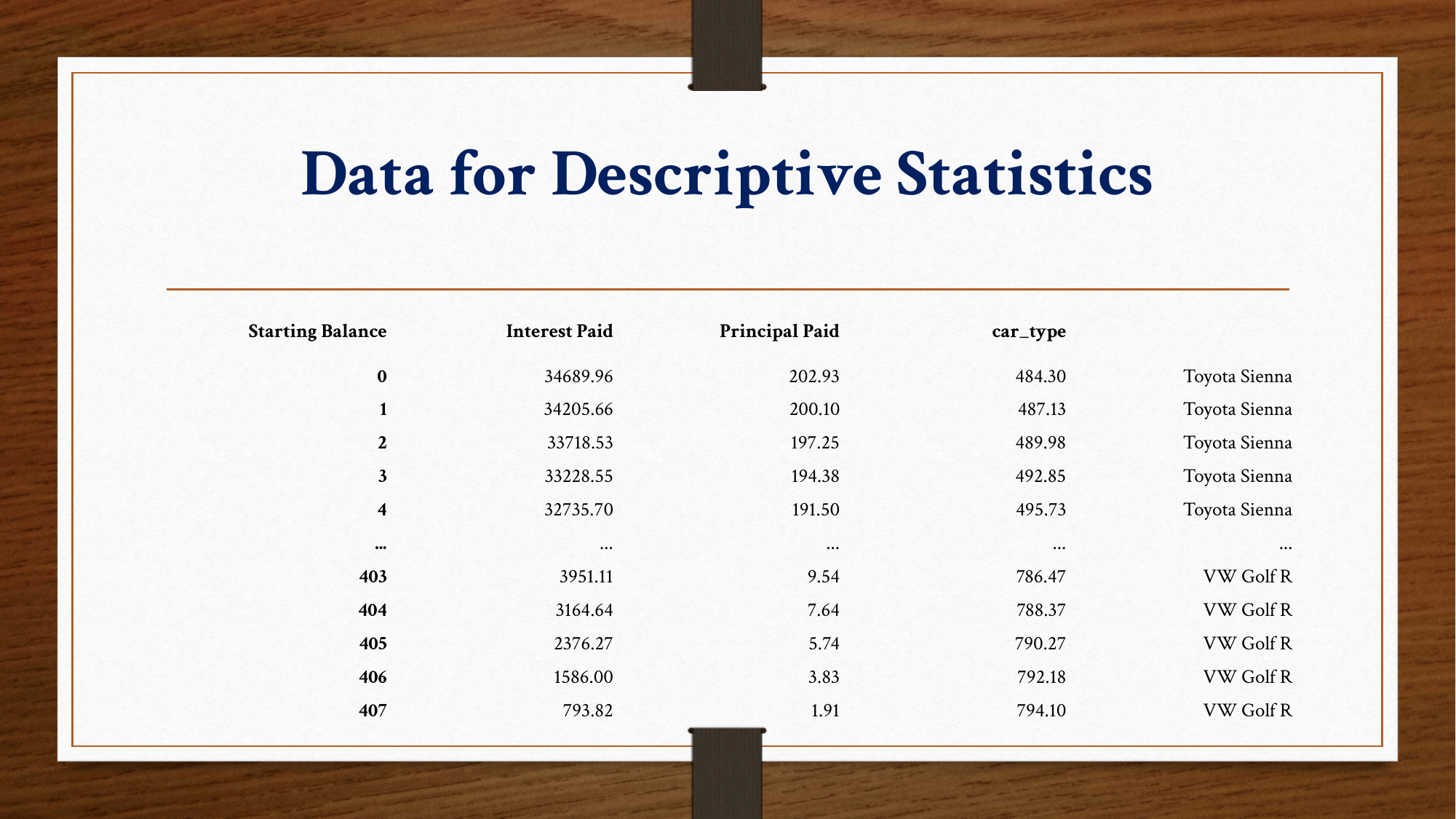

# Data for Descriptive Statistics
| Starting Balance | Interest Paid | Principal Paid | car\_type |  |
| --- | --- | --- | --- | --- |
| 0 | 34689.96 | 202.93 | 484.30 | Toyota Sienna |
| 1 | 34205.66 | 200.10 | 487.13 | Toyota Sienna |
| 2 | 33718.53 | 197.25 | 489.98 | Toyota Sienna |
| 3 | 33228.55 | 194.38 | 492.85 | Toyota Sienna |
| 4 | 32735.70 | 191.50 | 495.73 | Toyota Sienna |
| ... | ... | ... | ... | ... |
| 403 | 3951.11 | 9.54 | 786.47 | VW Golf R |
| 404 | 3164.64 | 7.64 | 788.37 | VW Golf R |
| 405 | 2376.27 | 5.74 | 790.27 | VW Golf R |
| 406 | 1586.00 | 3.83 | 792.18 | VW Golf R |
| 407 | 793.82 | 1.91 | 794.10 | VW Golf R |